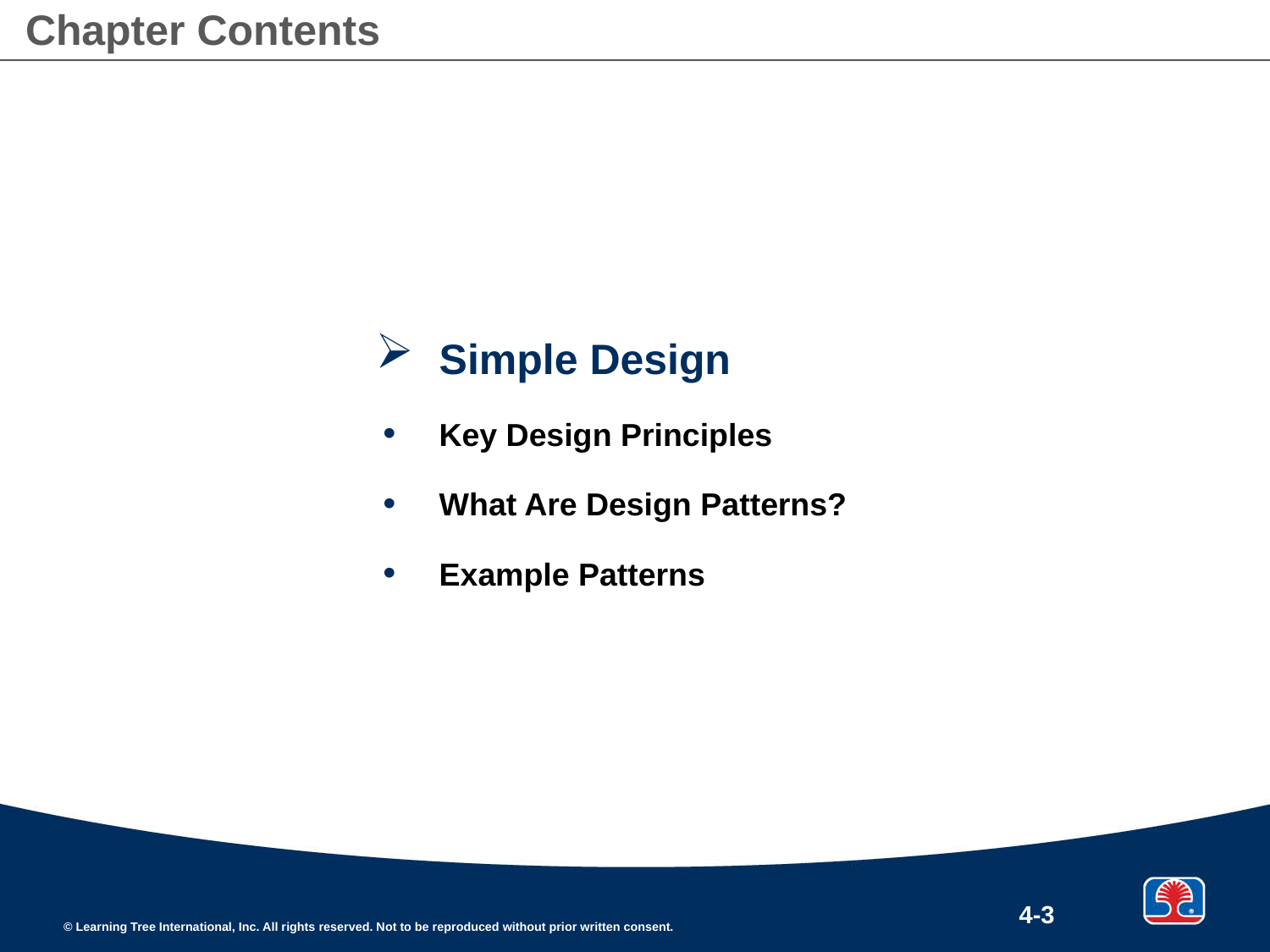

# Chapter Contents
Simple Design
Key Design Principles
What Are Design Patterns?
Example Patterns